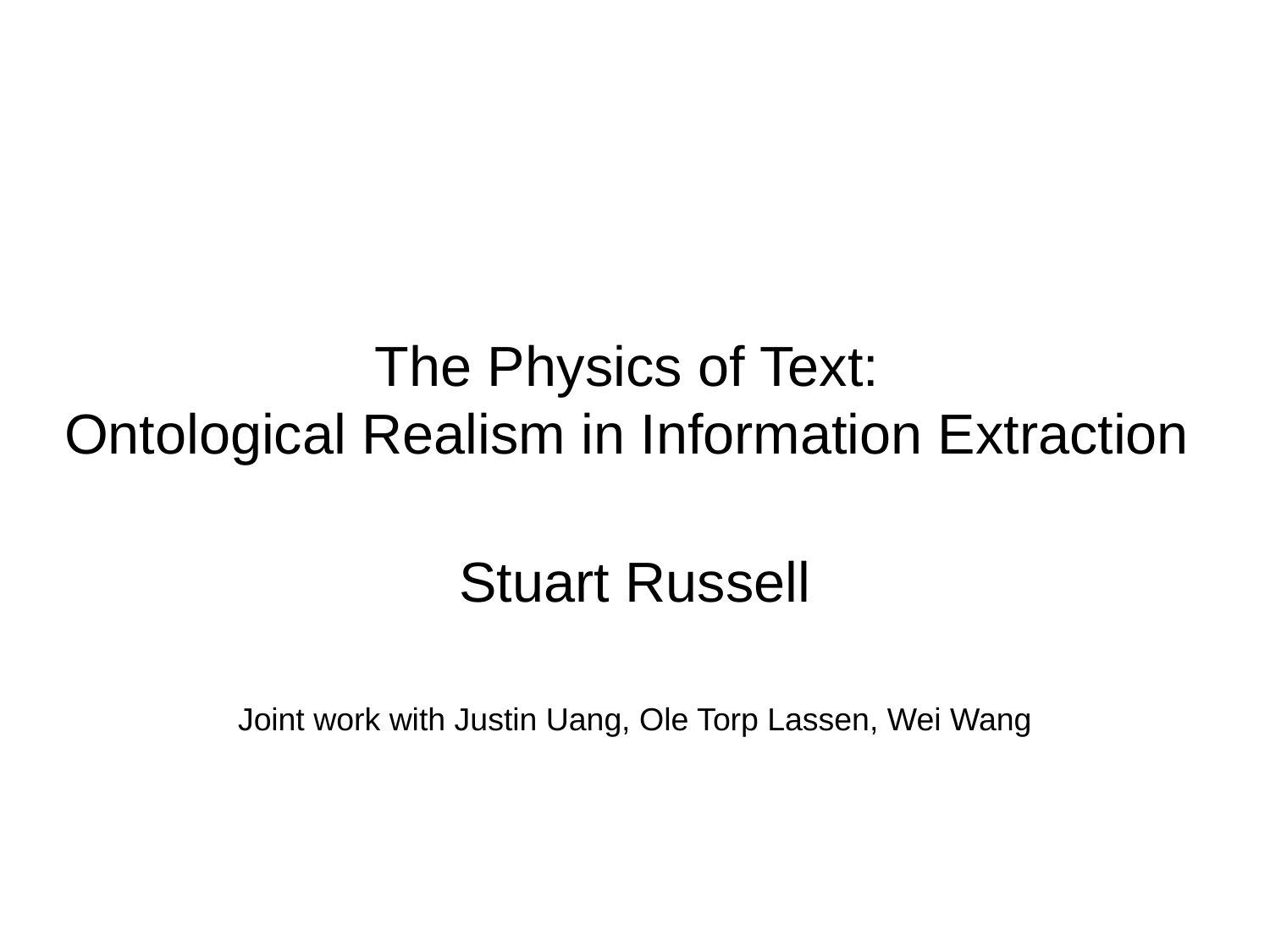

# The Physics of Text: Ontological Realism in Information Extraction
Stuart Russell

Joint work with Justin Uang, Ole Torp Lassen, Wei Wang